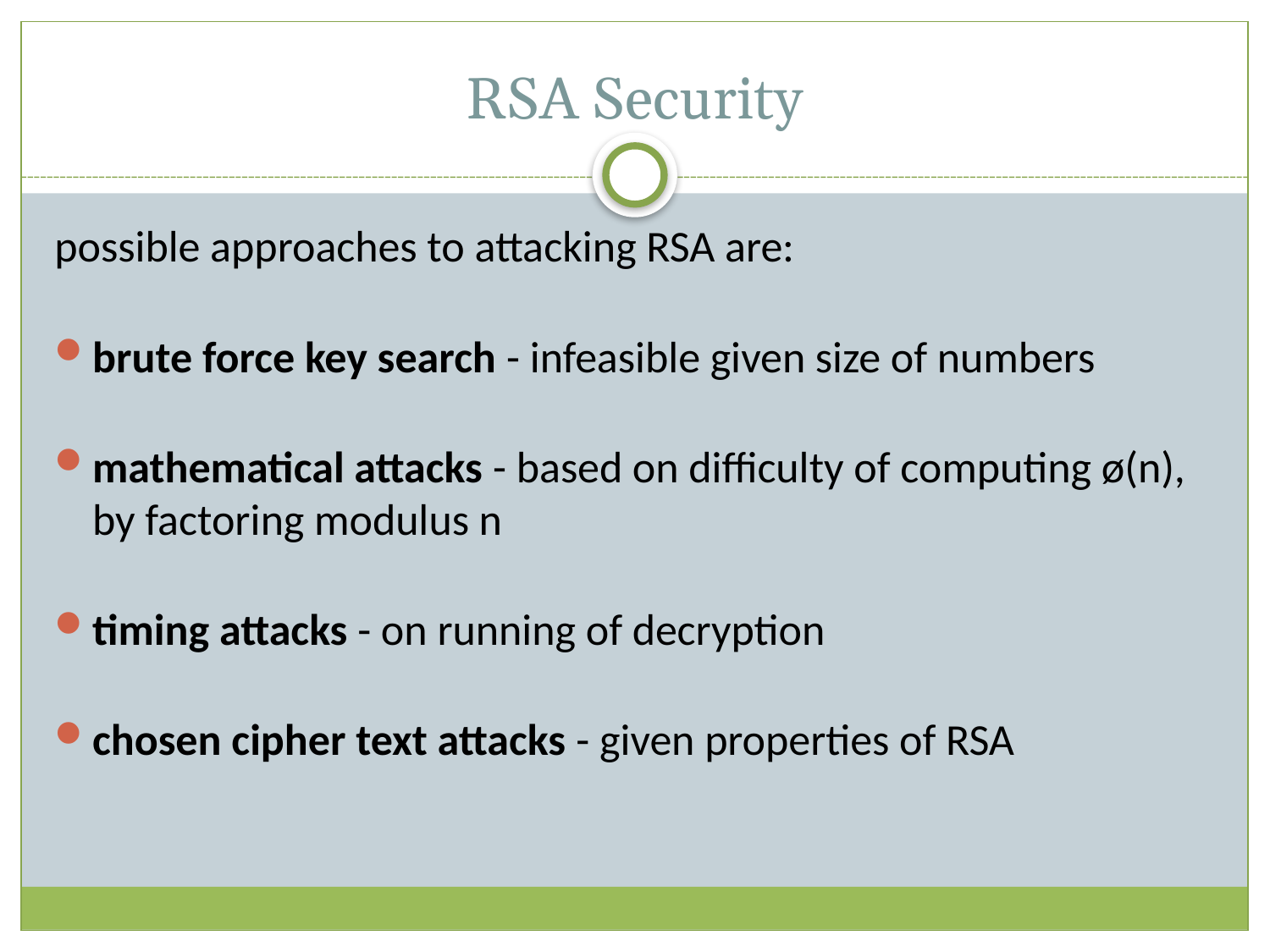

RSA Security
possible approaches to attacking RSA are:

brute force key search - infeasible given size of numbers

mathematical attacks - based on difficulty of computing ø(n), by factoring modulus n

timing attacks - on running of decryption

chosen cipher text attacks - given properties of RSA